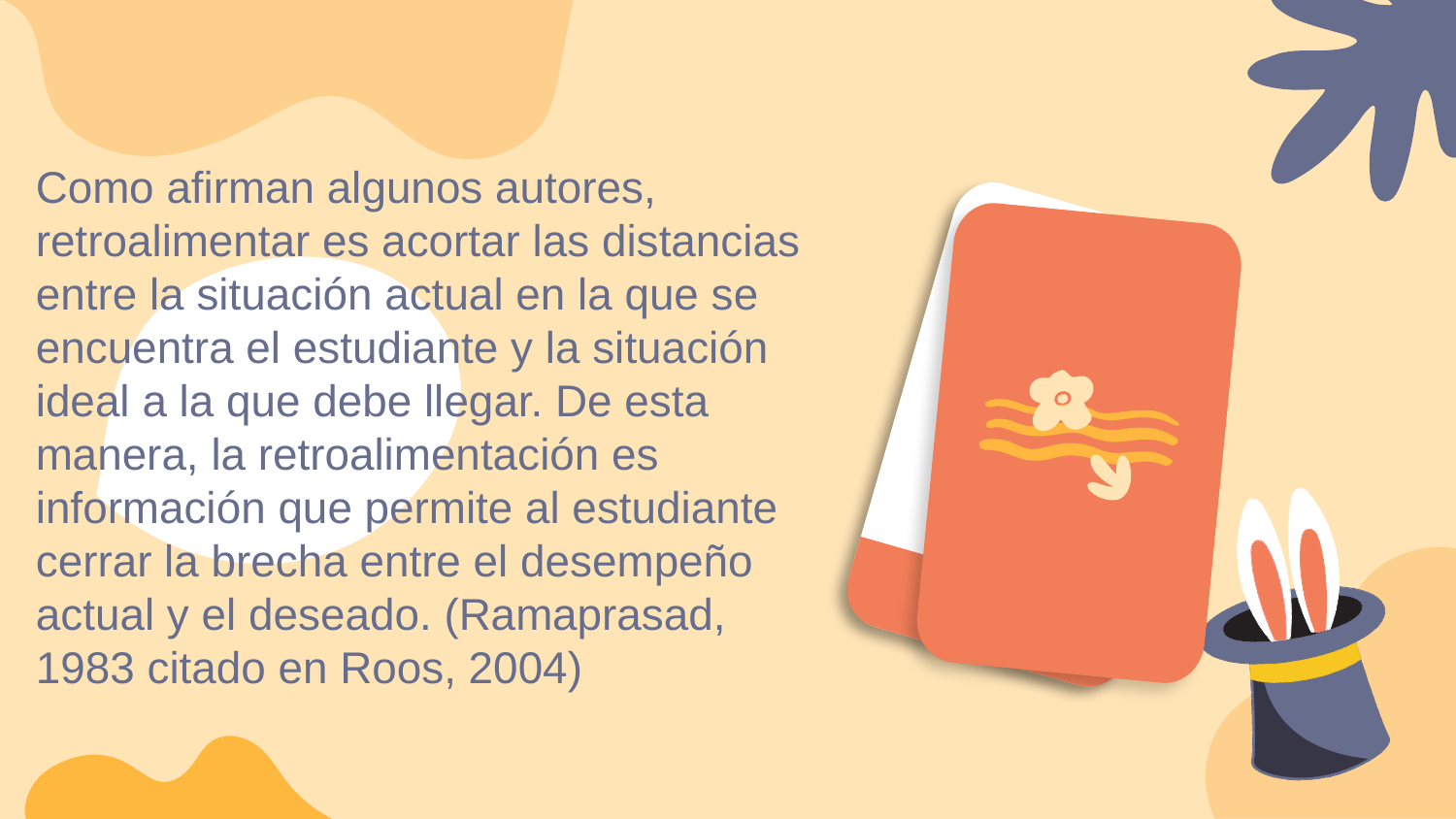

Como afirman algunos autores, retroalimentar es acortar las distancias entre la situación actual en la que se encuentra el estudiante y la situación ideal a la que debe llegar. De esta manera, la retroalimentación es información que permite al estudiante cerrar la brecha entre el desempeño actual y el deseado. (Ramaprasad, 1983 citado en Roos, 2004)
John
The correct answer is: